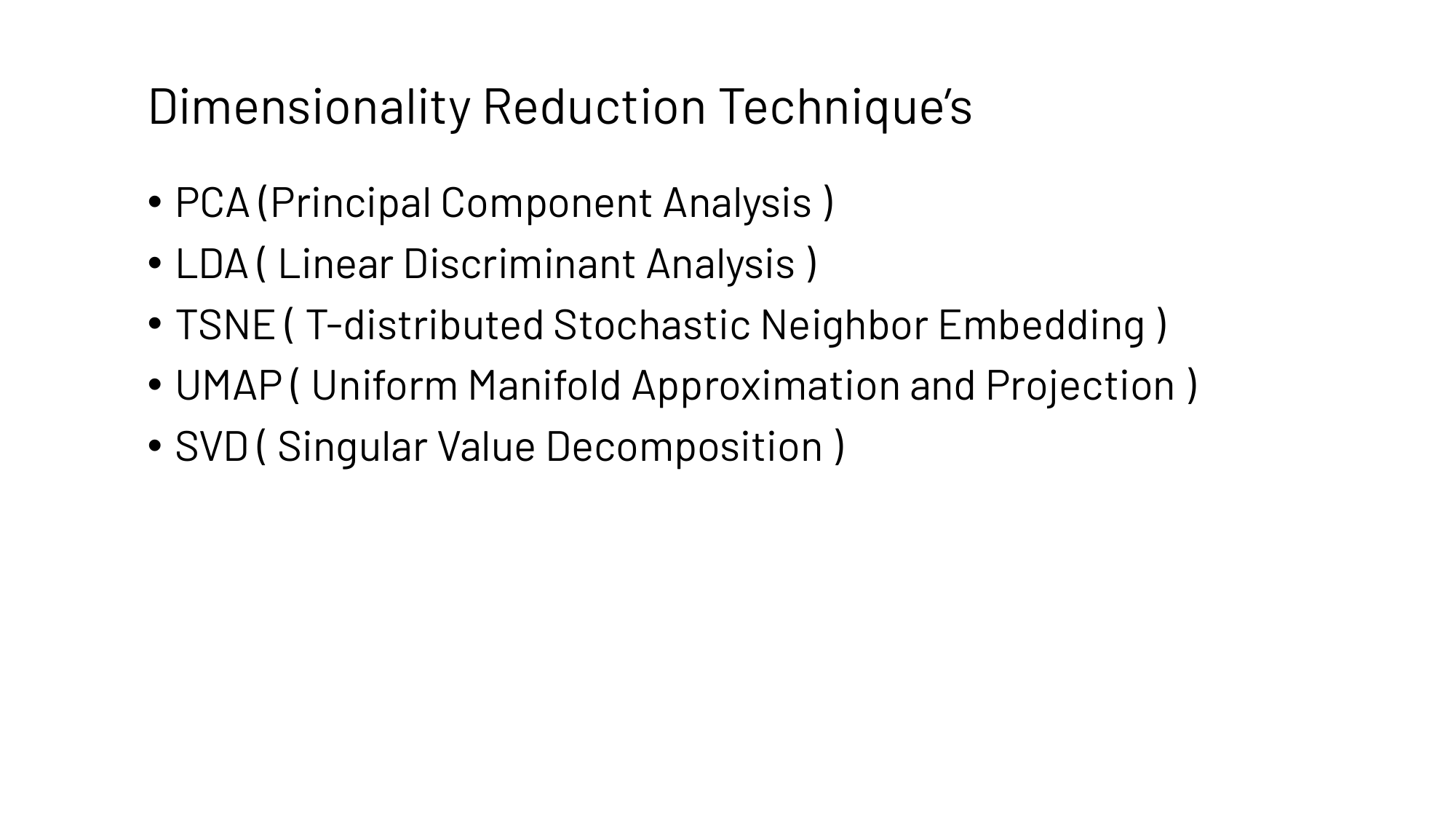

# Dimensionality Reduction Technique’s
PCA (Principal Component Analysis )
LDA ( Linear Discriminant Analysis )
TSNE ( T-distributed Stochastic Neighbor Embedding )
UMAP ( Uniform Manifold Approximation and Projection )
SVD ( Singular Value Decomposition )